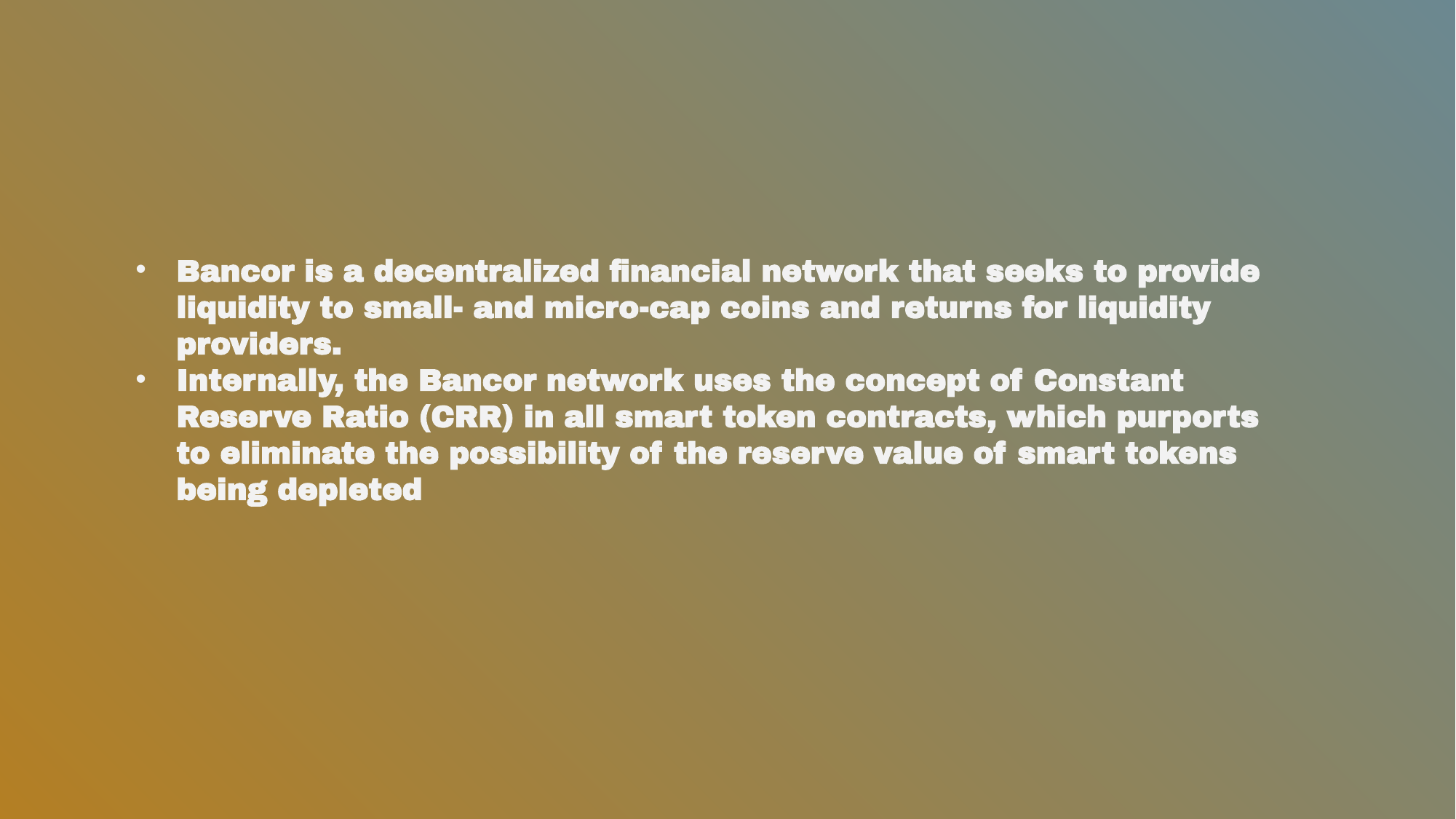

Bancor is a decentralized financial network that seeks to provide liquidity to small- and micro-cap coins and returns for liquidity providers.
Internally, the Bancor network uses the concept of Constant Reserve Ratio (CRR) in all smart token contracts, which purports to eliminate the possibility of the reserve value of smart tokens being depleted